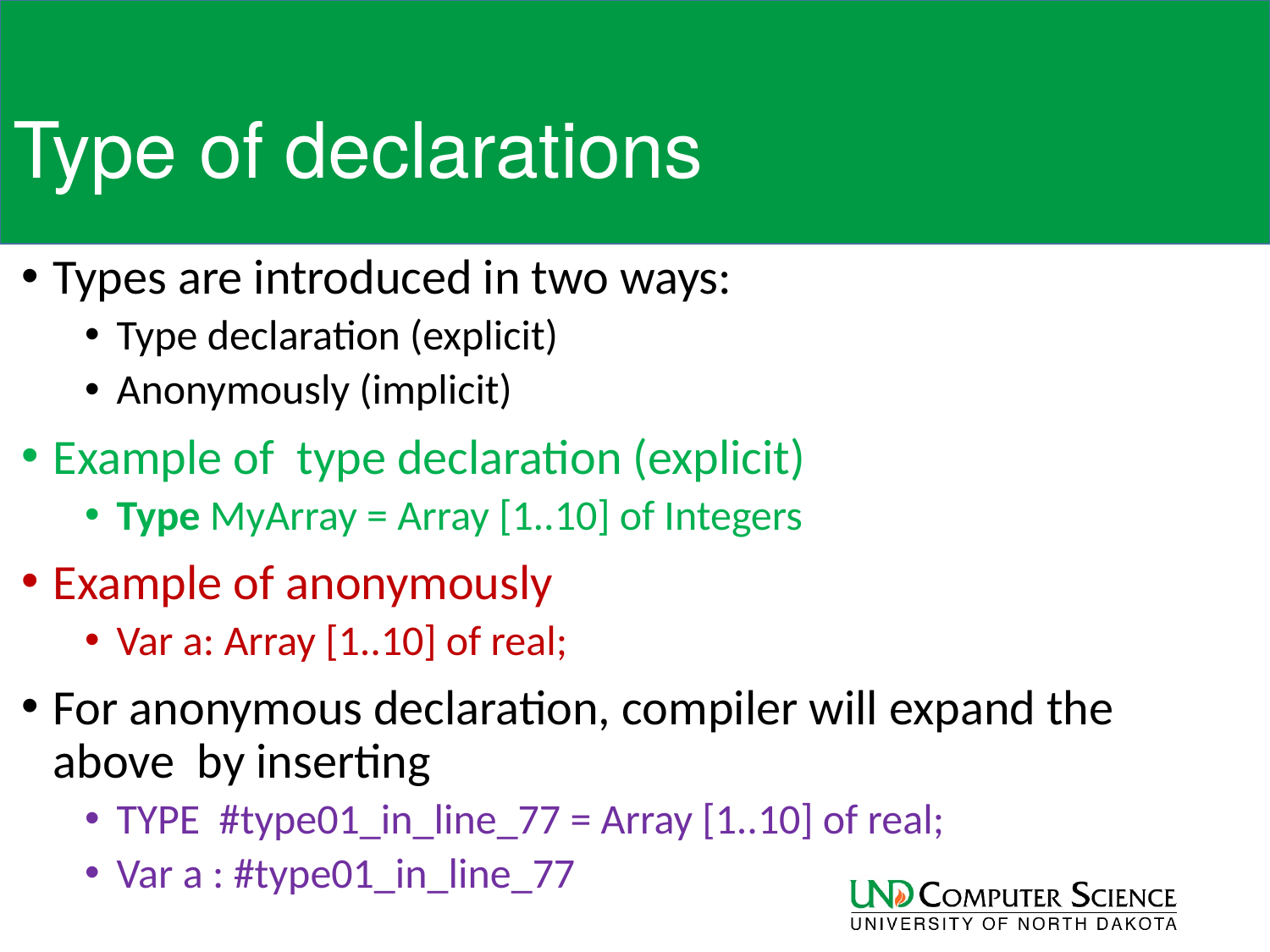

# Type of declarations
Types are introduced in two ways:
Type declaration (explicit)
Anonymously (implicit)
Example of  type declaration (explicit)
Type MyArray = Array [1..10] of Integers
Example of anonymously
Var a: Array [1..10] of real;
For anonymous declaration, compiler will expand the above  by inserting
TYPE  #type01_in_line_77 = Array [1..10] of real;
Var a : #type01_in_line_77

40